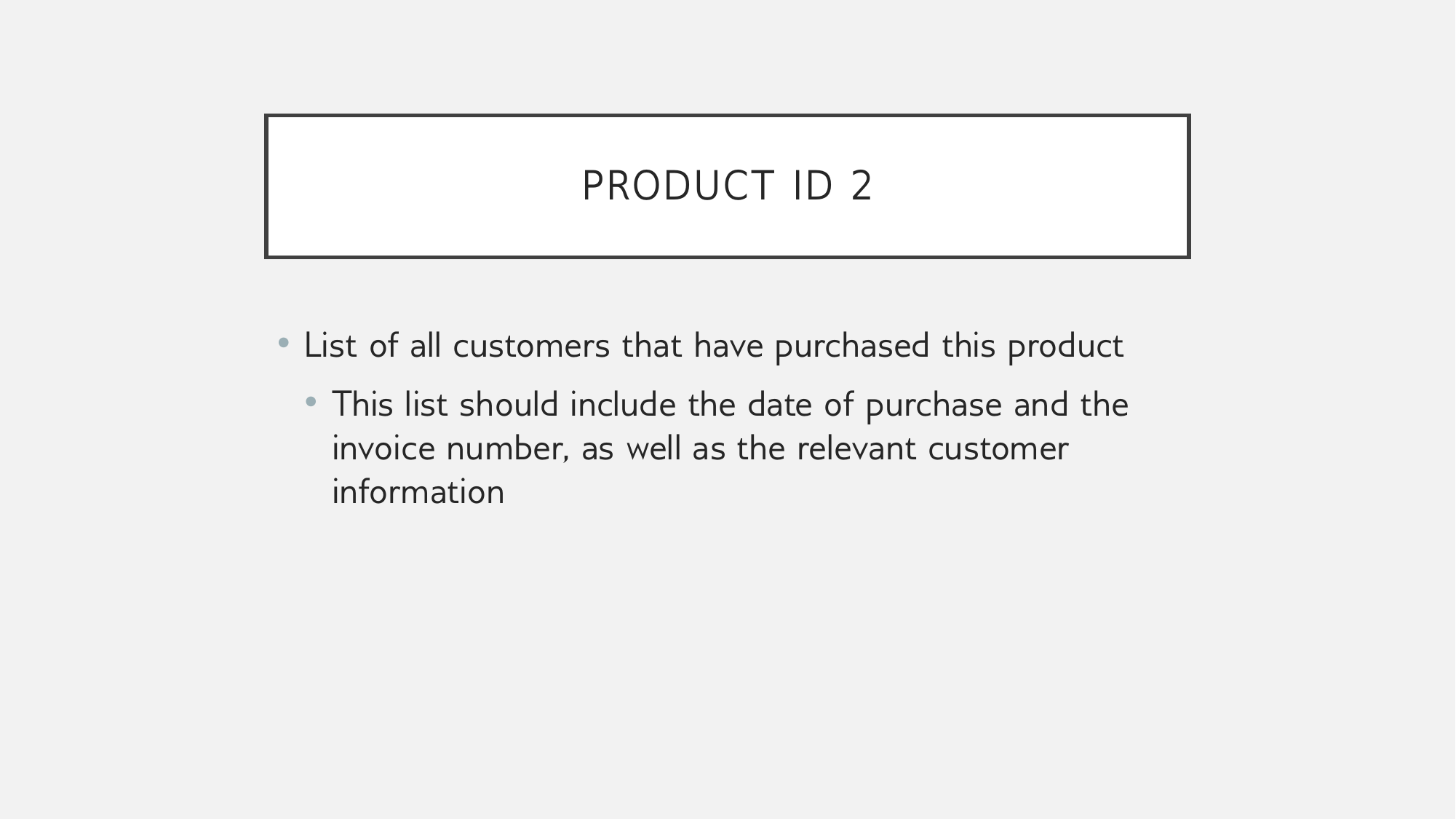

# Product ID 2
List of all customers that have purchased this product
This list should include the date of purchase and the invoice number, as well as the relevant customer information